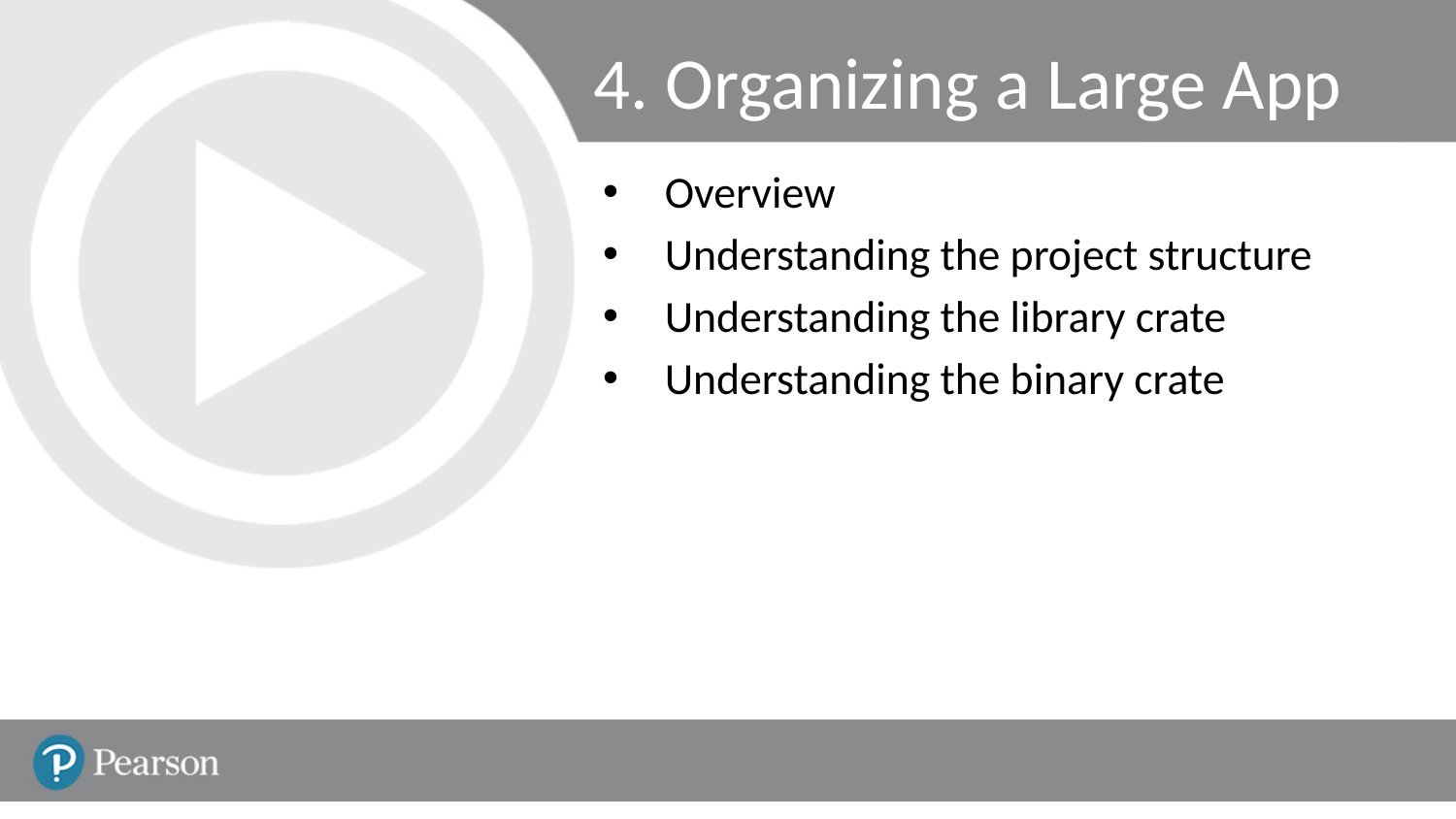

# 4. Organizing a Large App
Overview
Understanding the project structure
Understanding the library crate
Understanding the binary crate